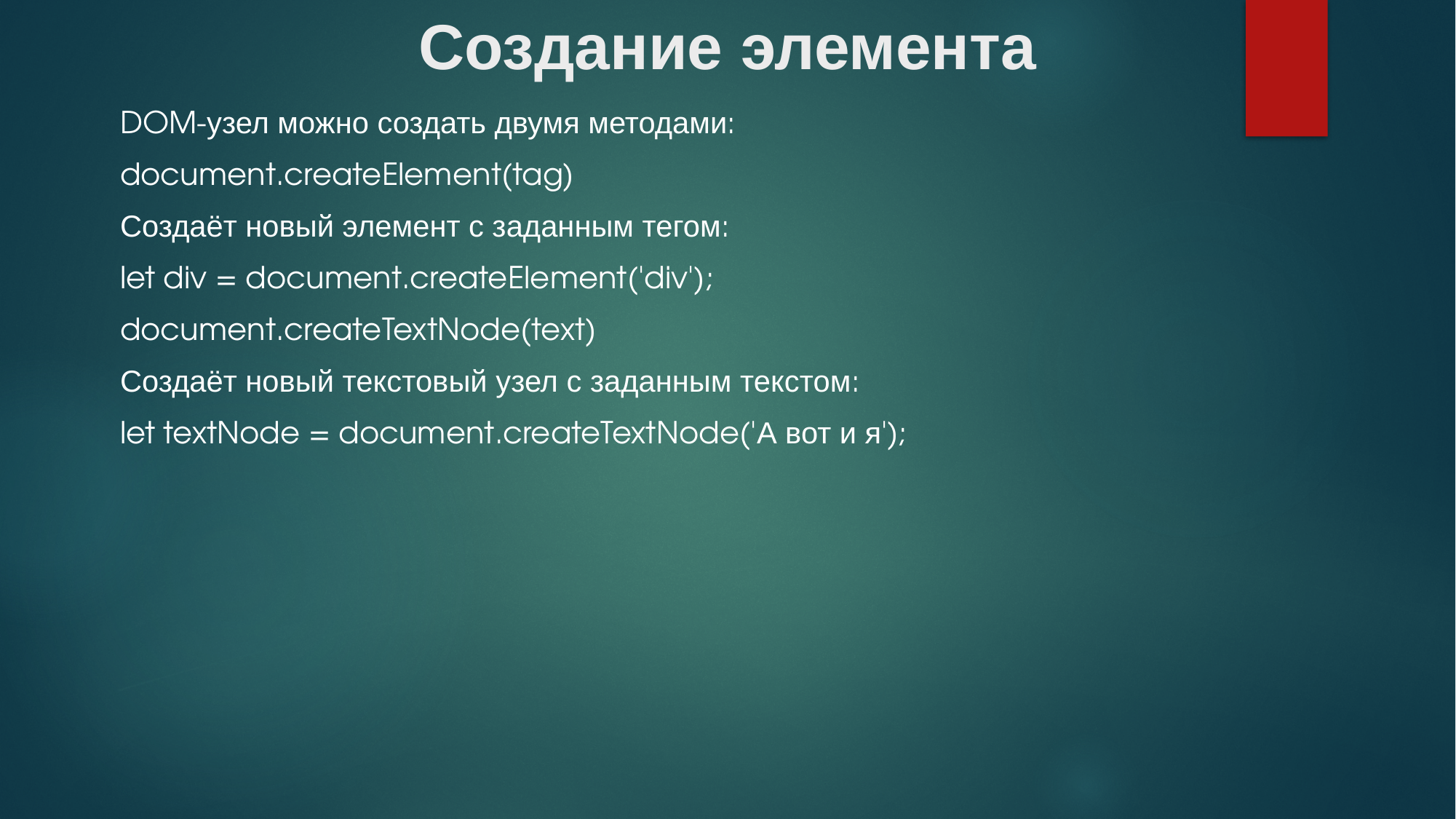

# Создание элемента
	DOM-узел можно создать двумя методами:
	document.createElement(tag)
	Создаёт новый элемент с заданным тегом:
	let div = document.createElement('div');
	document.createTextNode(text)
	Создаёт новый текстовый узел с заданным текстом:
	let textNode = document.createTextNode('А вот и я');